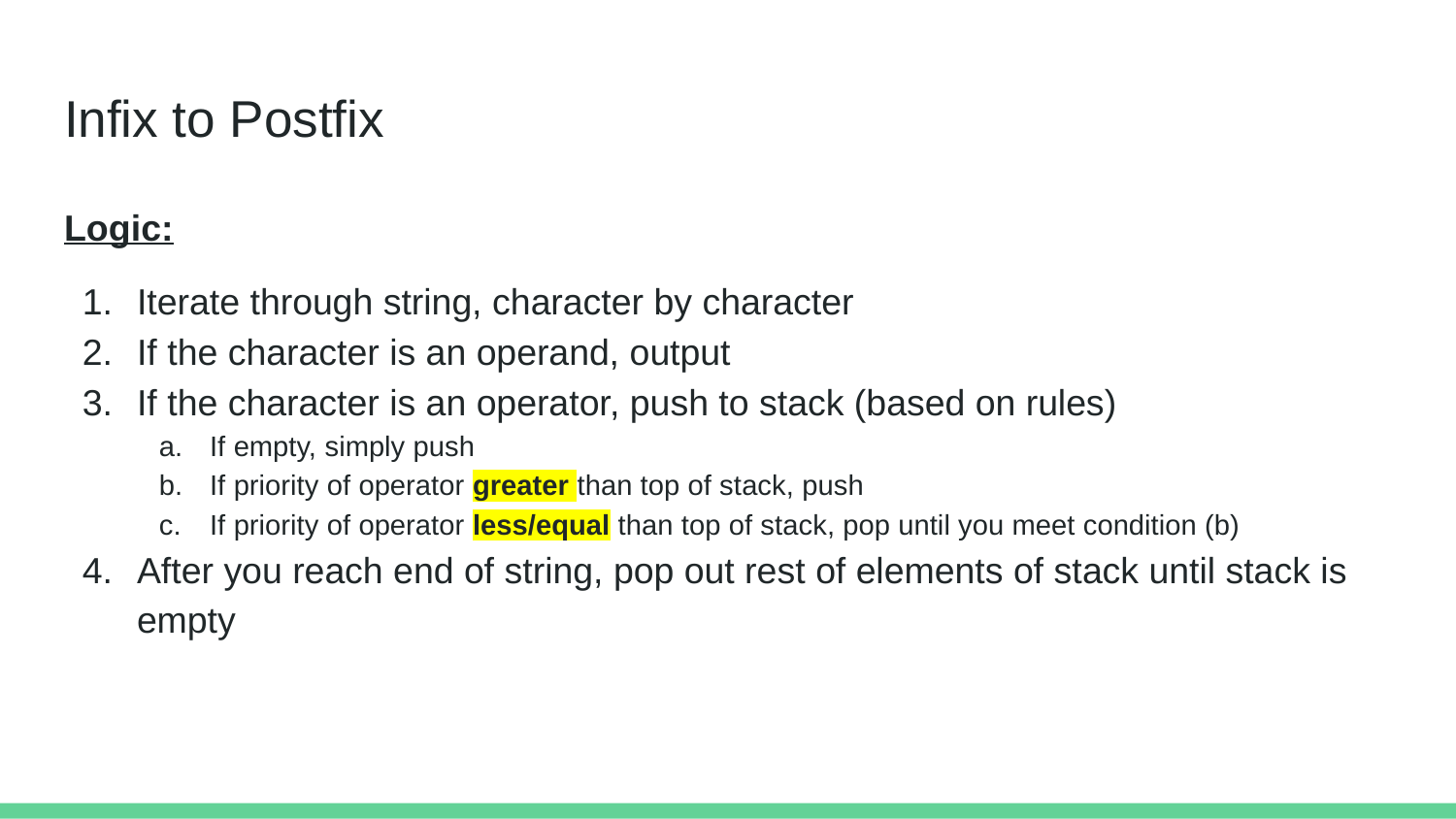

# Infix to Postfix
Logic:
Iterate through string, character by character
If the character is an operand, output
If the character is an operator, push to stack (based on rules)
If empty, simply push
If priority of operator greater than top of stack, push
If priority of operator less/equal than top of stack, pop until you meet condition (b)
After you reach end of string, pop out rest of elements of stack until stack is empty